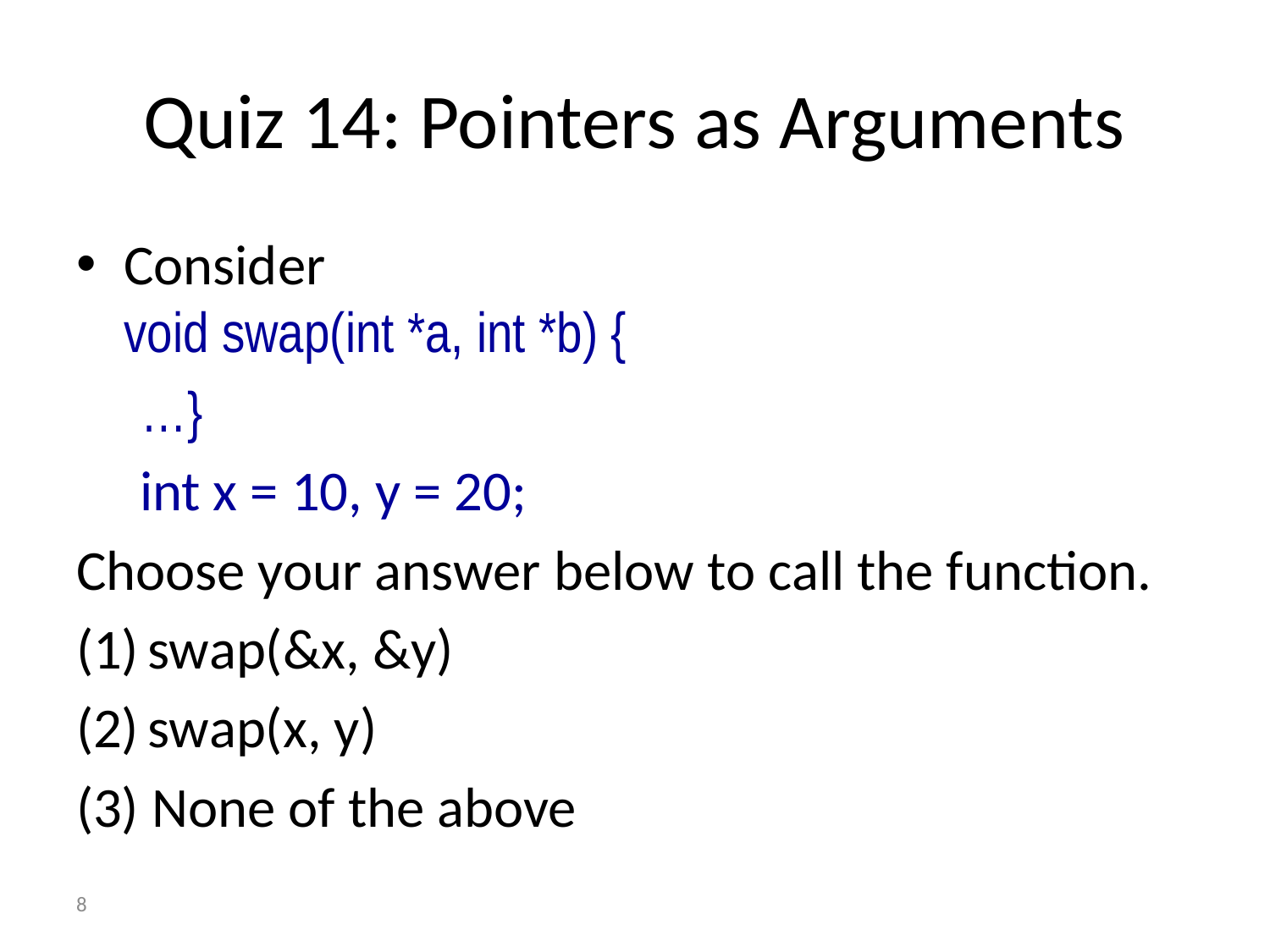

# Quiz 14: Pointers as Arguments
Consider
void swap(int *a, int *b) {
     …}
     int x = 10, y = 20;
Choose your answer below to call the function.
swap(&x, &y)
swap(x, y)
(3) None of the above

8